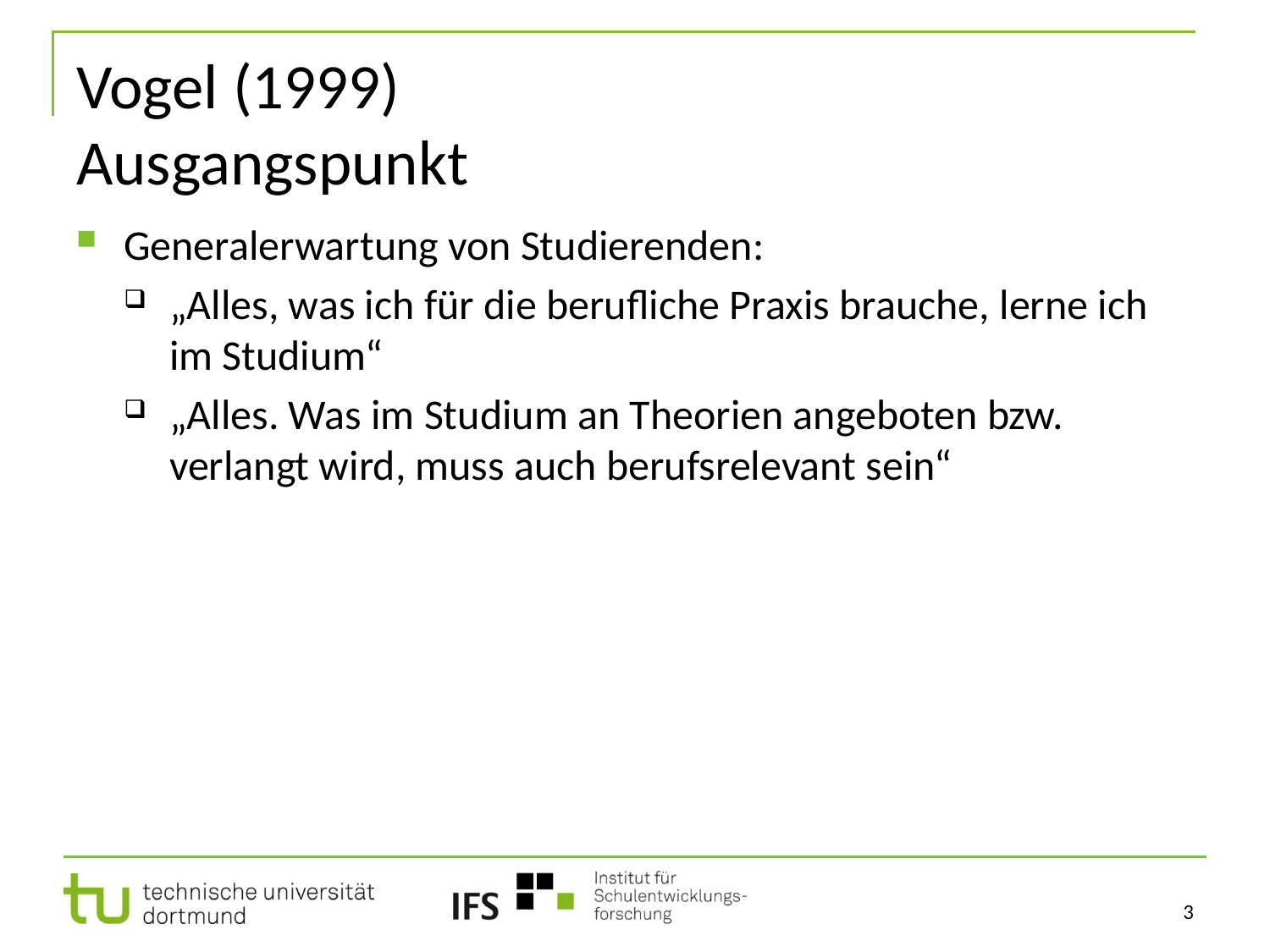

# Vogel (1999) Ausgangspunkt
Generalerwartung von Studierenden:
„Alles, was ich für die berufliche Praxis brauche, lerne ich im Studium“
„Alles. Was im Studium an Theorien angeboten bzw. verlangt wird, muss auch berufsrelevant sein“
3